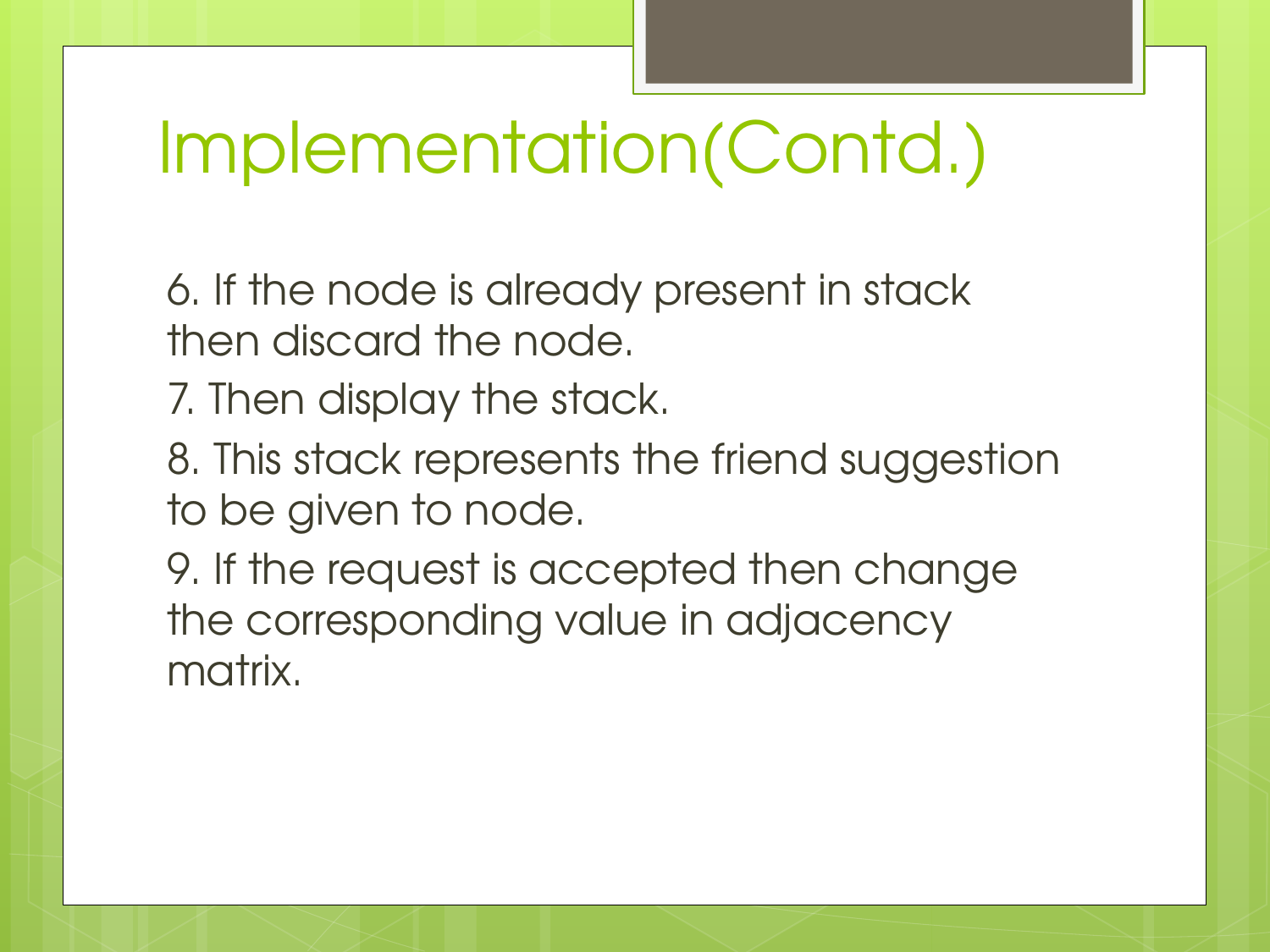

Implementation(Contd.)
6. If the node is already present in stack then discard the node.
7. Then display the stack.
8. This stack represents the friend suggestion to be given to node.
9. If the request is accepted then change the corresponding value in adjacency matrix.